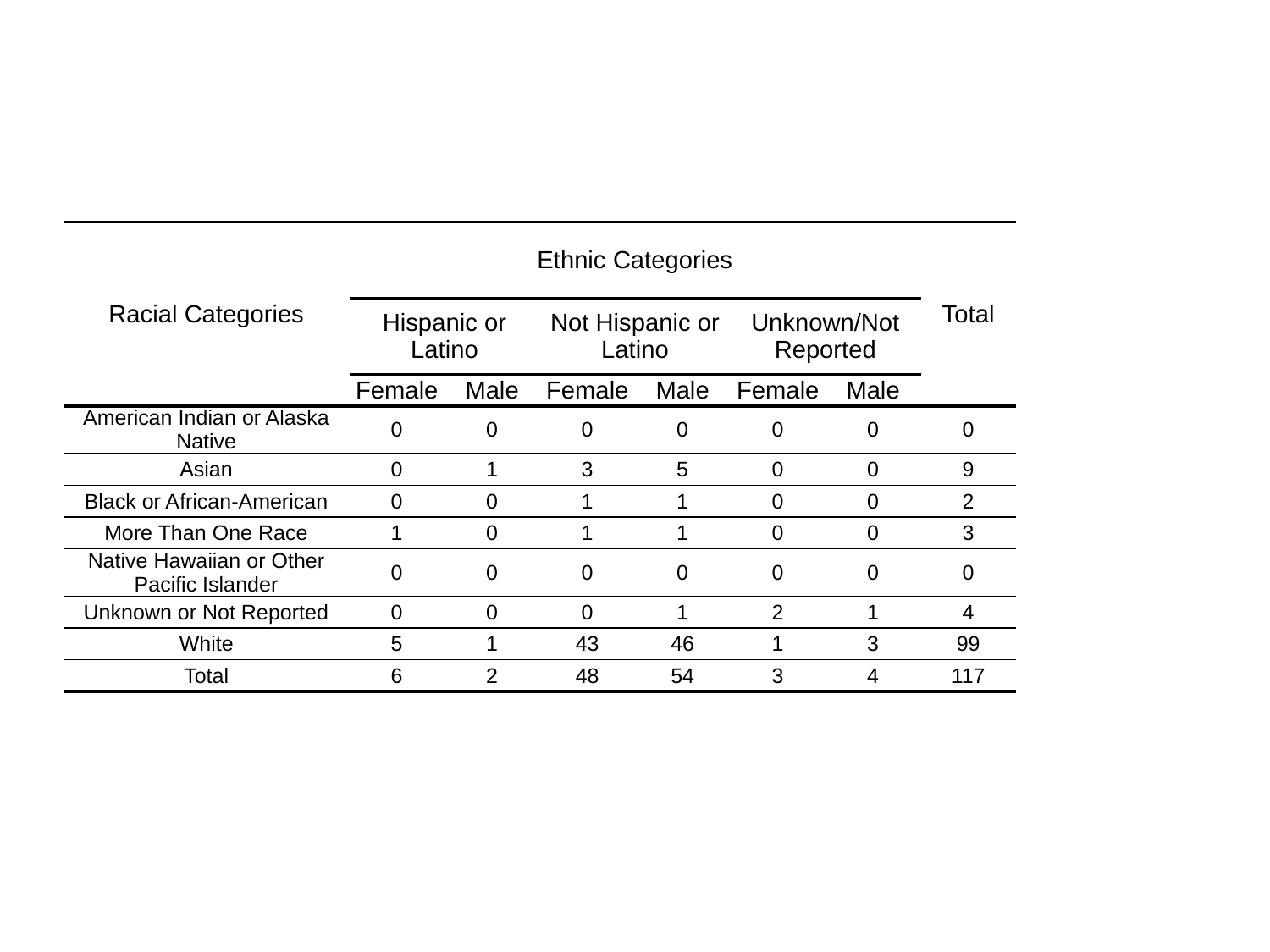

| Racial Categories | Ethnic Categories | Ethnic Categories | Ethnic Categories | Ethnic Categories | Ethnic Categories | Ethnic Categories | Total |
| --- | --- | --- | --- | --- | --- | --- | --- |
| Racial Categories | Hispanic or Latino | Hispanic or Latino | Not Hispanic or Latino | Not Hispanic or Latino | Unknown/Not Reported | Unknown/Not Reported | Total |
| Racial Categories | Female | Male | Female | Male | Female | Male | Total |
| American Indian or Alaska Native | 0 | 0 | 0 | 0 | 0 | 0 | 0 |
| Asian | 0 | 1 | 3 | 5 | 0 | 0 | 9 |
| Black or African-American | 0 | 0 | 1 | 1 | 0 | 0 | 2 |
| More Than One Race | 1 | 0 | 1 | 1 | 0 | 0 | 3 |
| Native Hawaiian or Other Pacific Islander | 0 | 0 | 0 | 0 | 0 | 0 | 0 |
| Unknown or Not Reported | 0 | 0 | 0 | 1 | 2 | 1 | 4 |
| White | 5 | 1 | 43 | 46 | 1 | 3 | 99 |
| Total | 6 | 2 | 48 | 54 | 3 | 4 | 117 |